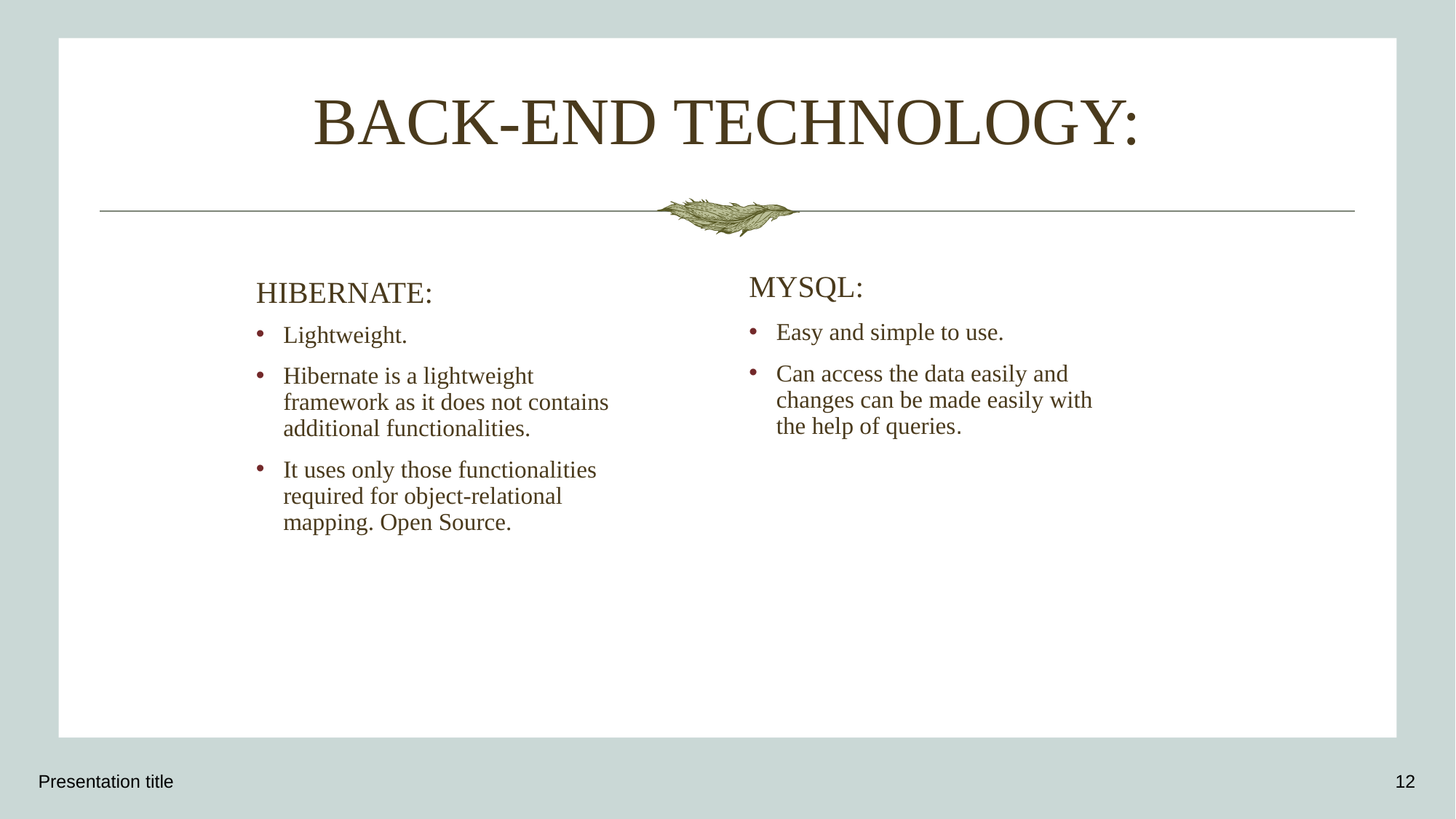

# BACK-END TECHNOLOGY:
MYSQL:
HIBERNATE:
Easy and simple to use.
Can access the data easily and changes can be made easily with the help of queries.
Lightweight.
Hibernate is a lightweight framework as it does not contains additional functionalities.
It uses only those functionalities required for object-relational mapping. Open Source.
Presentation title
12